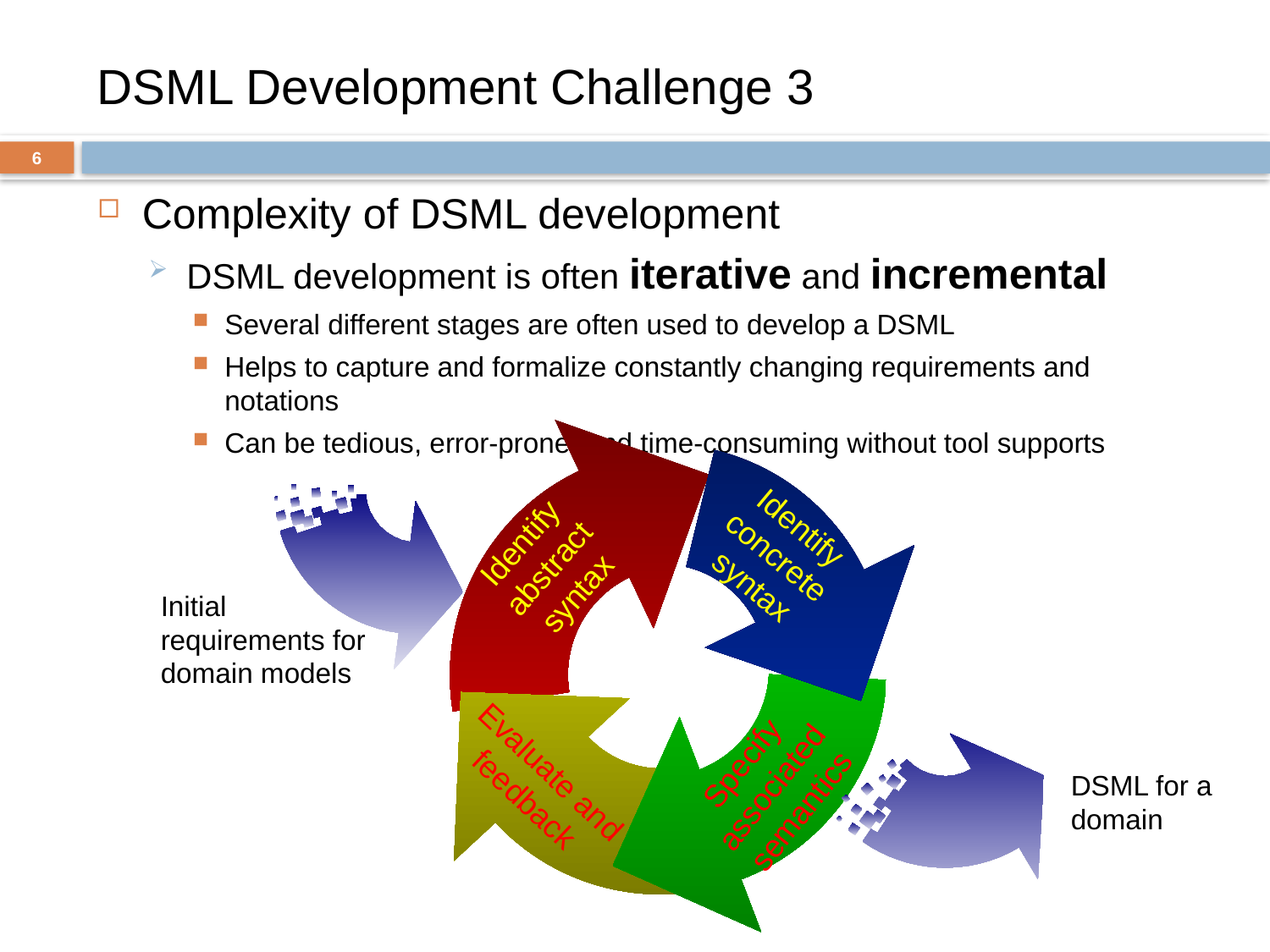

# DSML Development Challenge 3
6
Complexity of DSML development
DSML development is often iterative and incremental
Several different stages are often used to develop a DSML
Helps to capture and formalize constantly changing requirements and notations
Can be tedious, error-prone, and time-consuming without tool supports

Identify concrete syntax
Identify abstract syntax
Initial requirements for domain models
Specify associated semantics

Evaluate and feedback
DSML for a domain